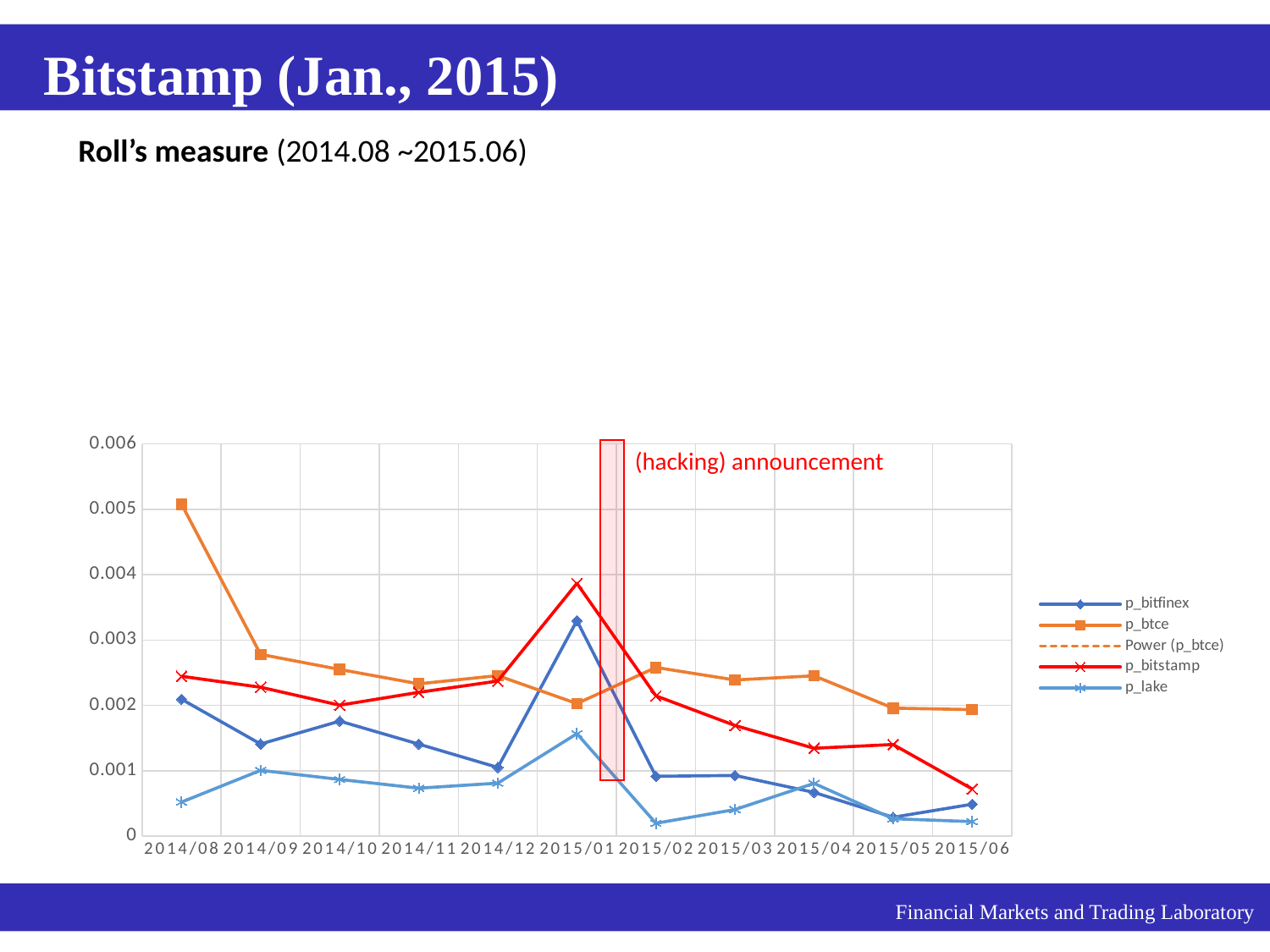

Bitstamp (Jan., 2015)
Roll’s measure (2014.08 ~2015.06)

### Chart

| Category | p_bitfinex | p_btce | p_bitstamp | p_lake |
|---|---|---|---|---|
| 41852 | 0.00209512593606298 | 0.00507708801440566 | 0.00244571066718136 | 0.000522127038582487 |
| 41883 | 0.00141025073066567 | 0.00278088810828824 | 0.00227852305423211 | 0.00100717909698552 |
| 41913 | 0.00175995961997705 | 0.00255028157039726 | 0.00200410197315894 | 0.000868413037742513 |
| 41944 | 0.00140887166106005 | 0.0023299243141606 | 0.00220005899531497 | 0.000734449925868205 |
| 41974 | 0.00105217955651084 | 0.00245668968152688 | 0.00237296757173092 | 0.000811545545087148 |
| 42005 | 0.00329725645521202 | 0.00202807449499489 | 0.00386749923927118 | 0.00156844759613971 |
| 42036 | 0.000916698224803916 | 0.00258102075218092 | 0.00214709643922873 | 0.000197916513344512 |
| 42064 | 0.000929393095998322 | 0.00238885204457836 | 0.00169361153497446 | 0.000408025528520438 |
| 42095 | 0.000670223416121617 | 0.00245361883420369 | 0.00134511072993513 | 0.000807770265017036 |
| 42125 | 0.000289916839137722 | 0.00195922273161766 | 0.00140280107150197 | 0.000267741428748184 |
| 42156 | 0.000489237409322745 | 0.00193610411436467 | 0.000722913835393957 | 0.000223602499685787 |
(hacking) announcement

Financial Markets and Trading Laboratory